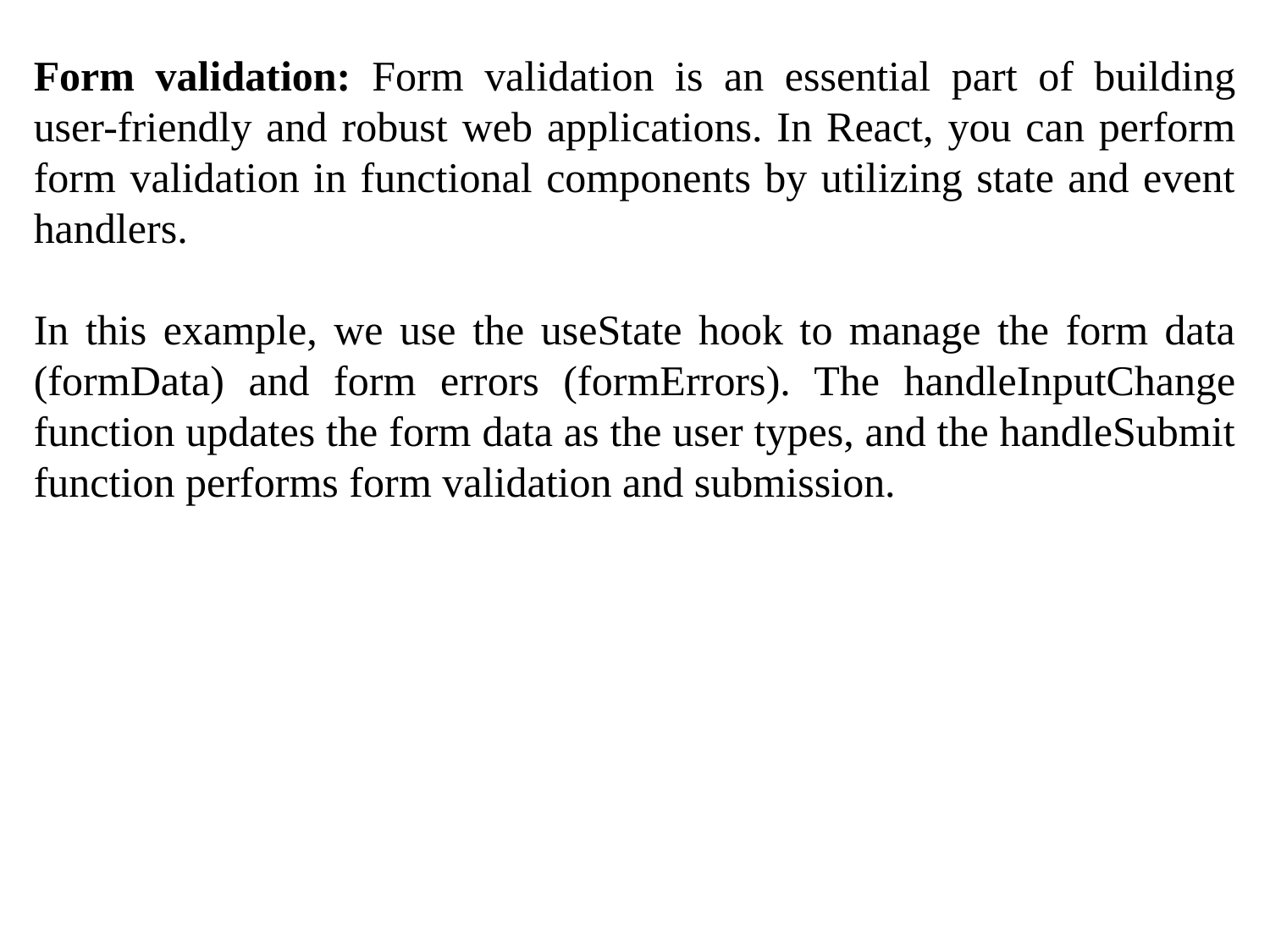

Form validation: Form validation is an essential part of building user-friendly and robust web applications. In React, you can perform form validation in functional components by utilizing state and event handlers.

In this example, we use the useState hook to manage the form data (formData) and form errors (formErrors). The handleInputChange function updates the form data as the user types, and the handleSubmit function performs form validation and submission.